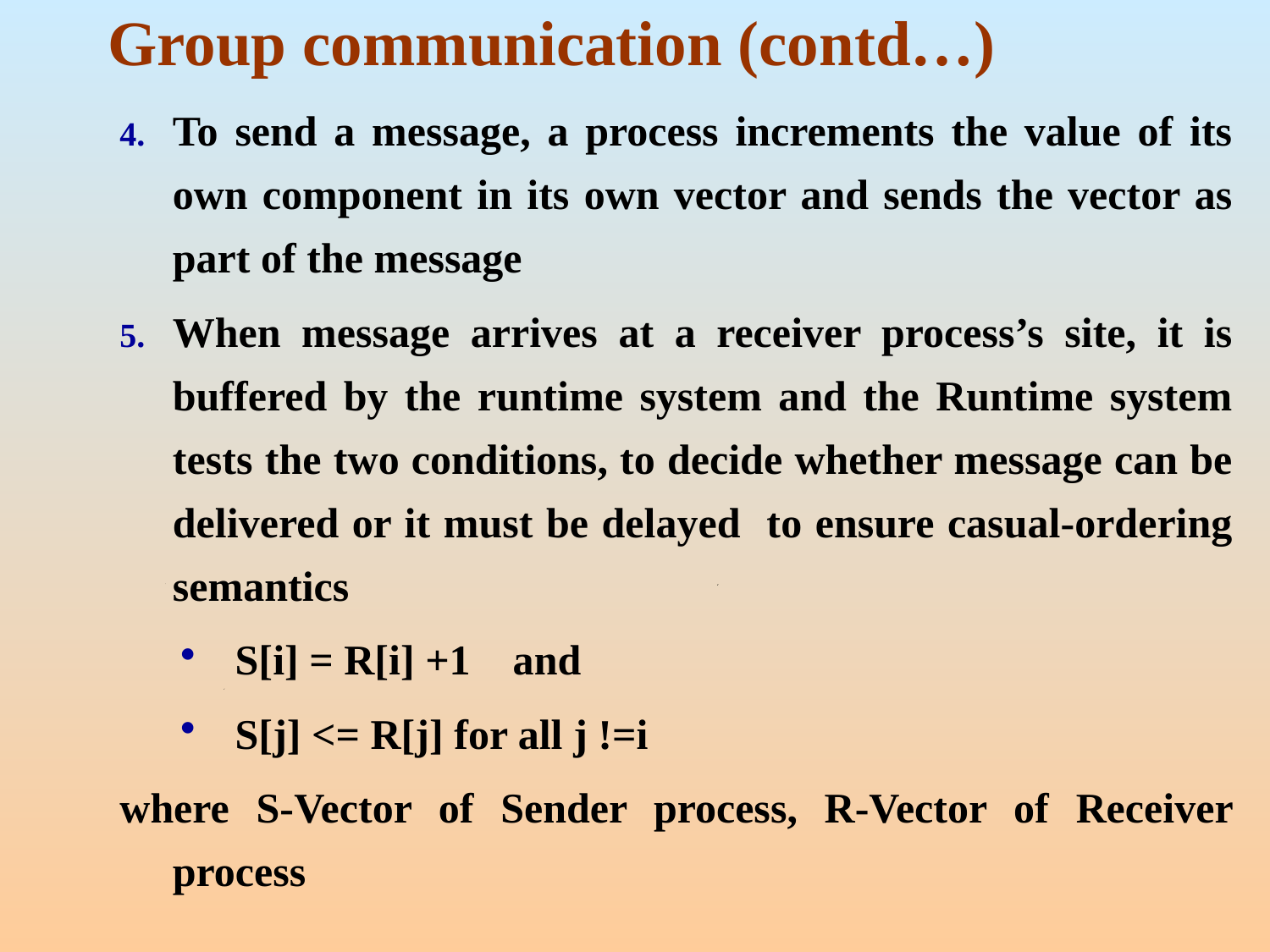

# Group communication (contd…)
To send a message, a process increments the value of its own component in its own vector and sends the vector as part of the message
When message arrives at a receiver process’s site, it is buffered by the runtime system and the Runtime system tests the two conditions, to decide whether message can be delivered or it must be delayed  to ensure casual-ordering semantics
S[i] = R[i] +1    and
S[j] <= R[j] for all j !=i
where S-Vector of Sender process, R-Vector of Receiver process